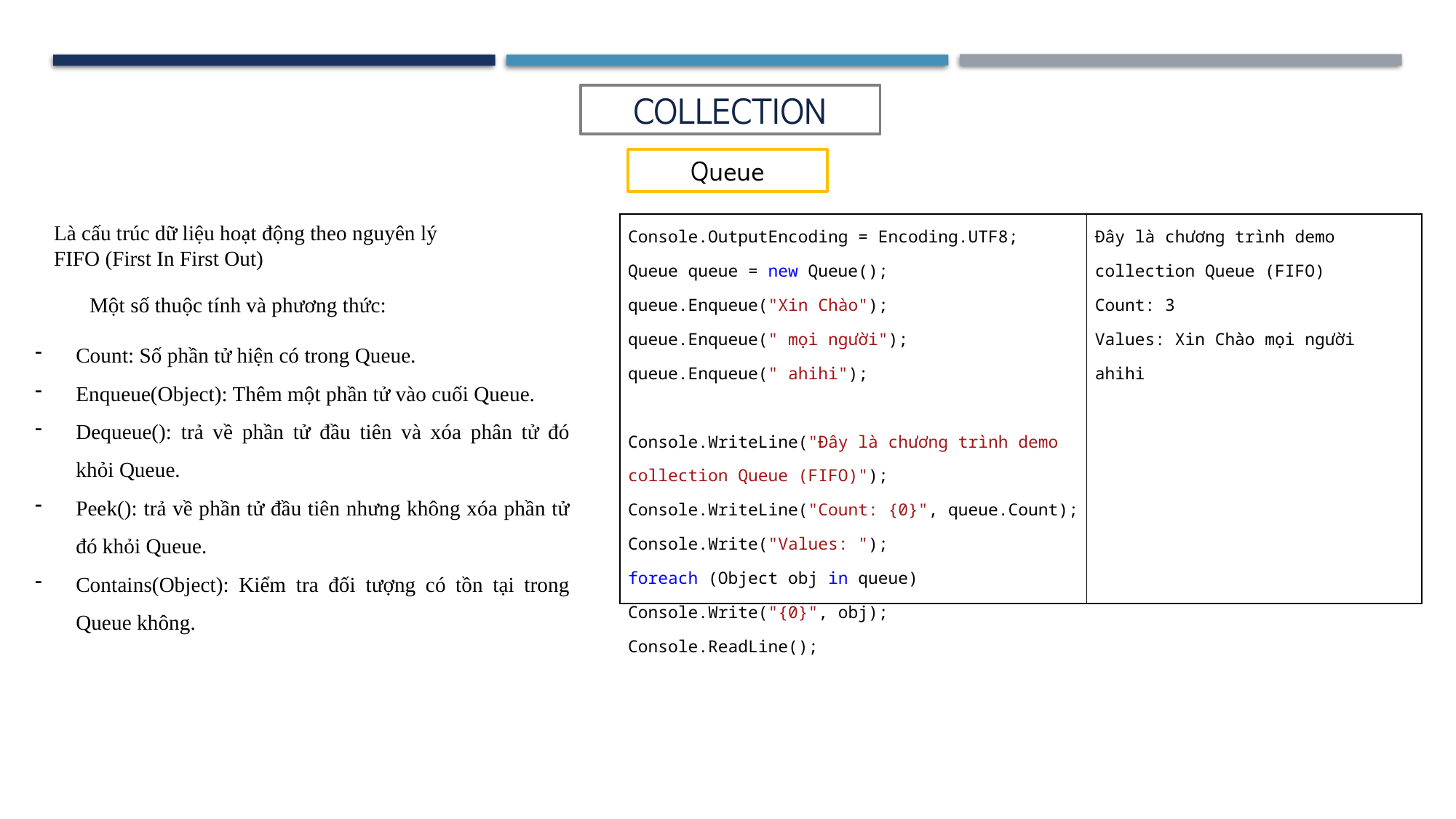

COLLECTION
Queue
Là cấu trúc dữ liệu hoạt động theo nguyên lý FIFO (First In First Out)
| Console.OutputEncoding = Encoding.UTF8; Queue queue = new Queue(); queue.Enqueue("Xin Chào"); queue.Enqueue(" mọi người"); queue.Enqueue(" ahihi");   Console.WriteLine("Đây là chương trình demo collection Queue (FIFO)"); Console.WriteLine("Count: {0}", queue.Count); Console.Write("Values: "); foreach (Object obj in queue) Console.Write("{0}", obj); Console.ReadLine(); | Đây là chương trình demo collection Queue (FIFO) Count: 3 Values: Xin Chào mọi người ahihi |
| --- | --- |
Một số thuộc tính và phương thức:
Count: Số phần tử hiện có trong Queue.
Enqueue(Object): Thêm một phần tử vào cuối Queue.
Dequeue(): trả về phần tử đầu tiên và xóa phân tử đó khỏi Queue.
Peek(): trả về phần tử đầu tiên nhưng không xóa phần tử đó khỏi Queue.
Contains(Object): Kiểm tra đối tượng có tồn tại trong Queue không.